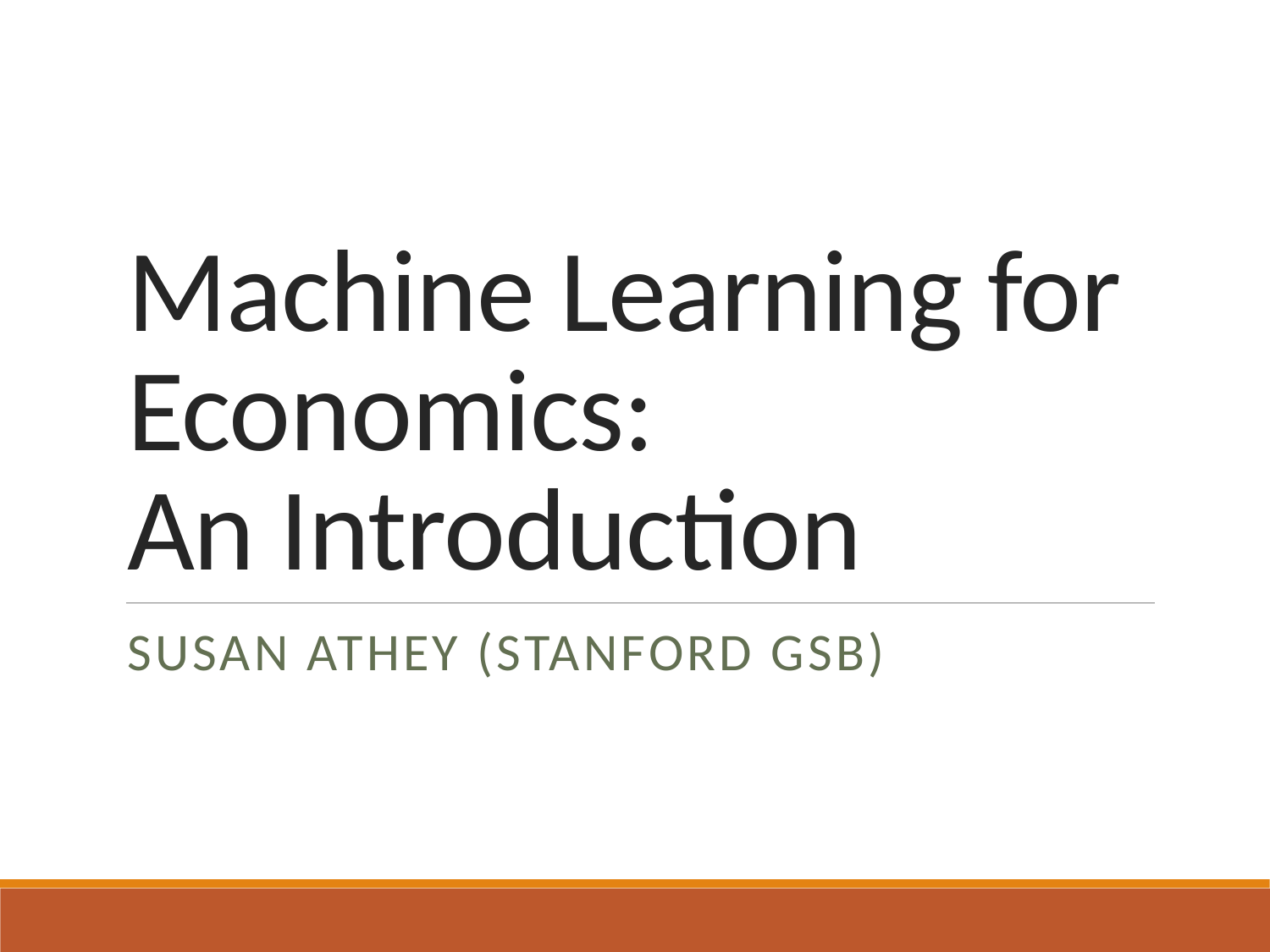

# Machine Learning for Economics: An Introduction
Susan Athey (Stanford GSB)